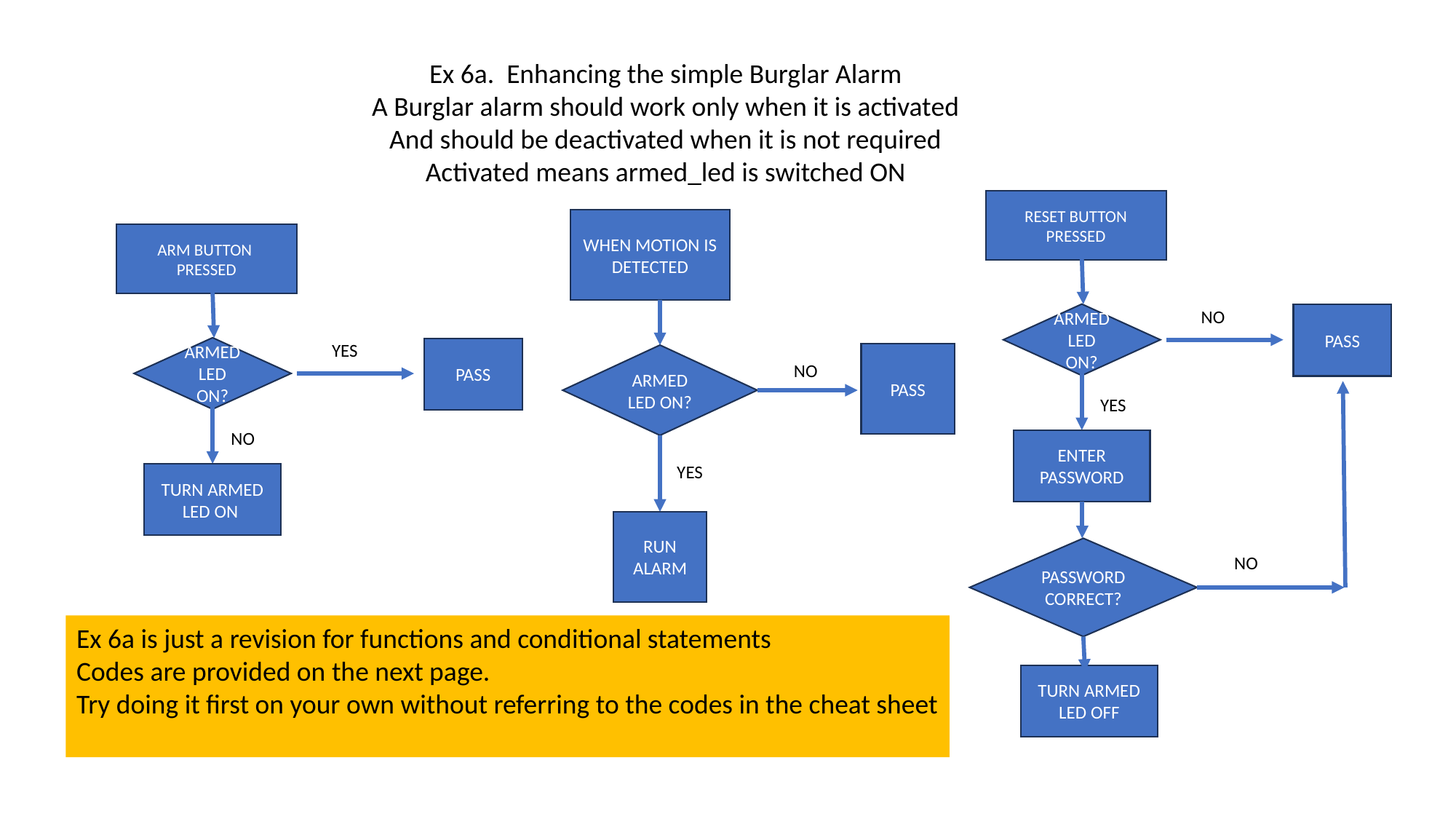

Ex 6a.  Enhancing the simple Burglar Alarm
A Burglar alarm should work only when it is activated
And should be deactivated when it is not required
Activated means armed_led is switched ON
RESET BUTTON PRESSED
NO
ARMEDLED ON?
PASS
YES
ENTER PASSWORD
PASSWORD CORRECT?
NO
TURN ARMED LED OFF
WHEN MOTION IS DETECTED
PASS
ARMED LED ON?
NO
YES
RUN ALARM
ARM BUTTON  PRESSED
YES
ARMEDLED ON?
PASS
NO
TURN ARMED LED ON
Ex 6a is just a revision for functions and conditional statements
Codes are provided on the next page.
Try doing it first on your own without referring to the codes in the cheat sheet